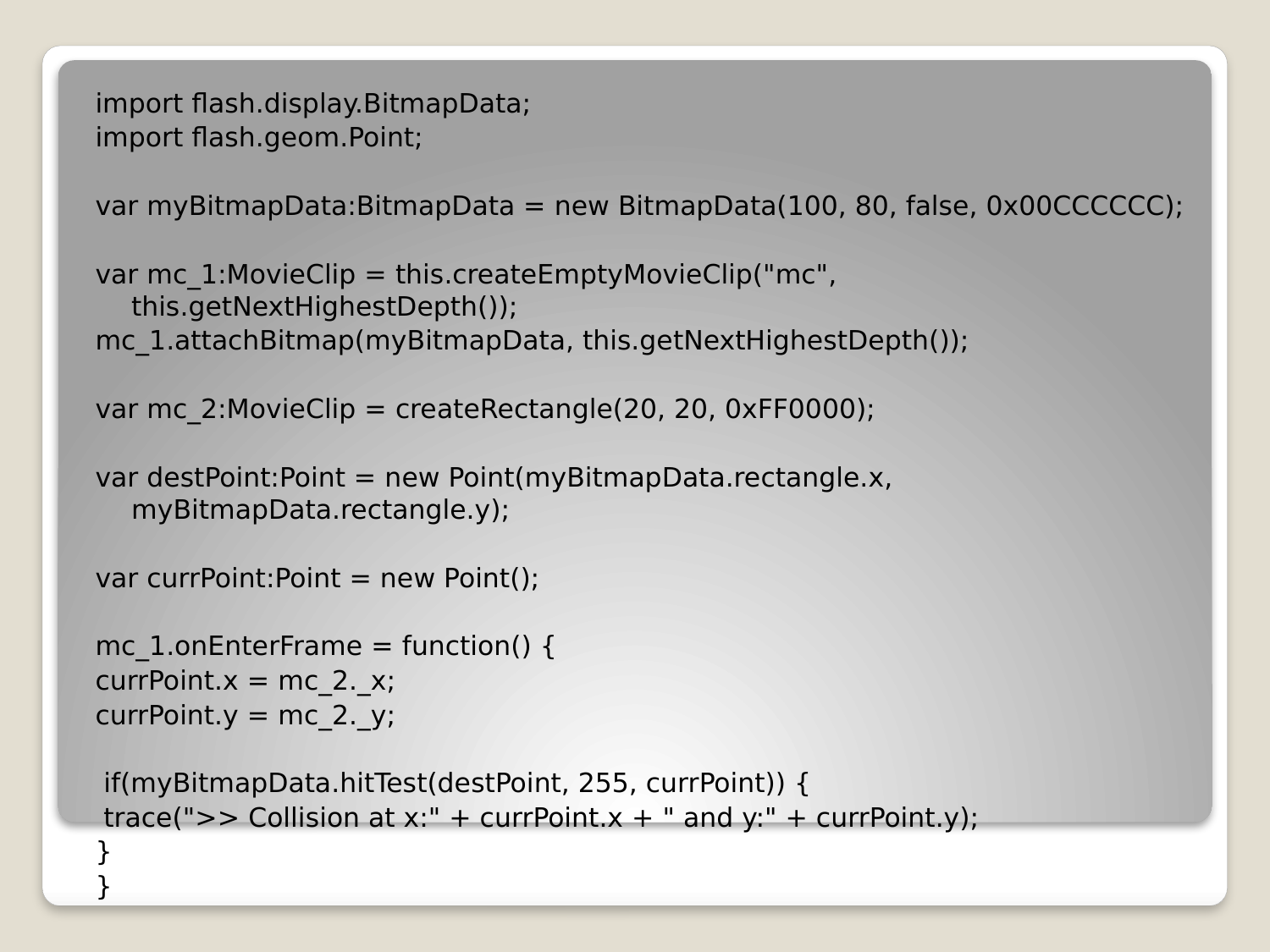

import flash.display.BitmapData;
import flash.geom.Point;

var myBitmapData:BitmapData = new BitmapData(100, 80, false, 0x00CCCCCC);

var mc_1:MovieClip = this.createEmptyMovieClip("mc", this.getNextHighestDepth());
mc_1.attachBitmap(myBitmapData, this.getNextHighestDepth());

var mc_2:MovieClip = createRectangle(20, 20, 0xFF0000);

var destPoint:Point = new Point(myBitmapData.rectangle.x, myBitmapData.rectangle.y);

var currPoint:Point = new Point();

mc_1.onEnterFrame = function() {
currPoint.x = mc_2._x;
currPoint.y = mc_2._y;

 if(myBitmapData.hitTest(destPoint, 255, currPoint)) {
 trace(">> Collision at x:" + currPoint.x + " and y:" + currPoint.y);
}
}